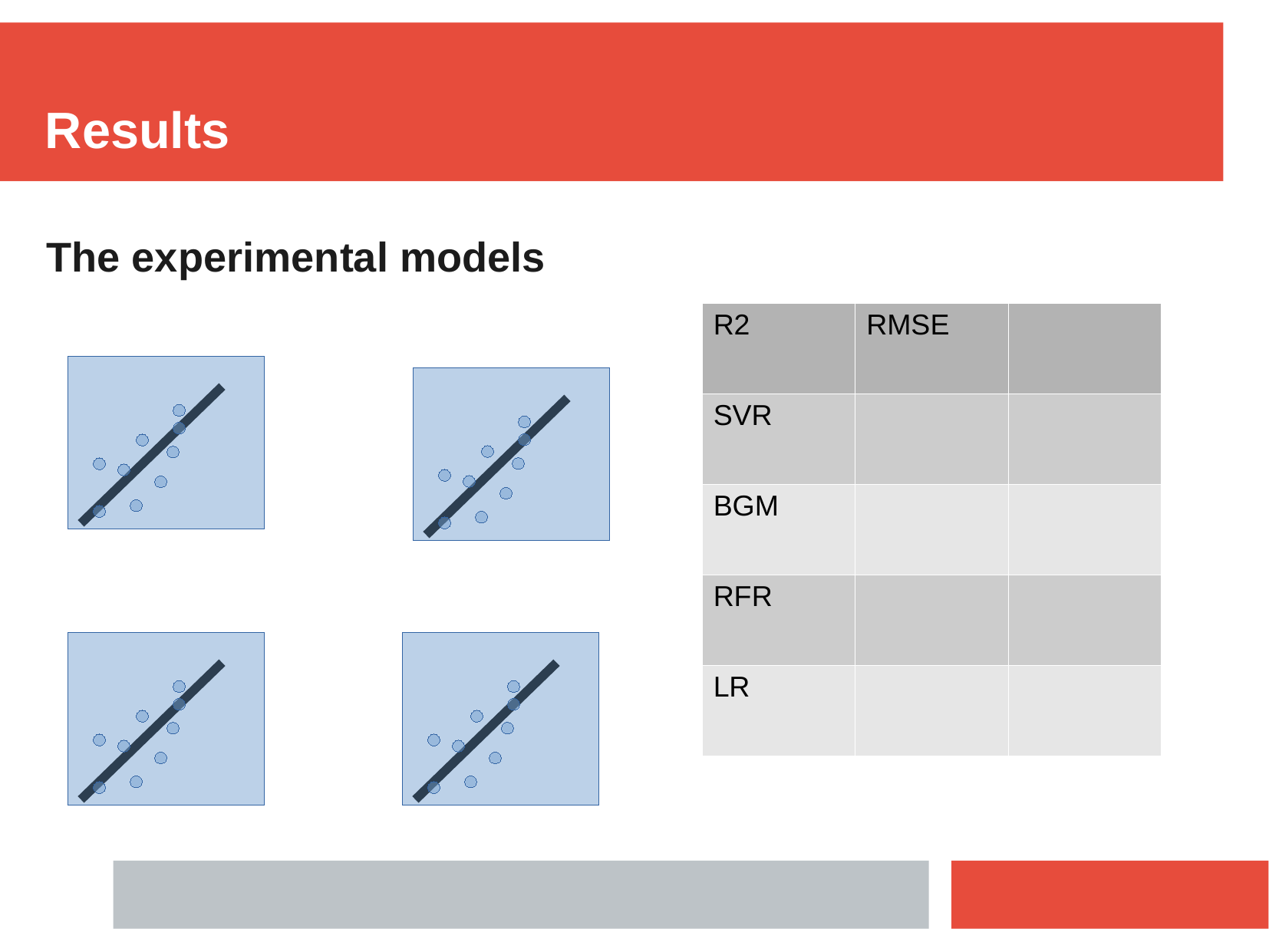

Results
The experimental models

| R2 | RMSE |  |
| --- | --- | --- |
| SVR |  |  |
| BGM |  |  |
| RFR |  |  |
| LR |  |  |